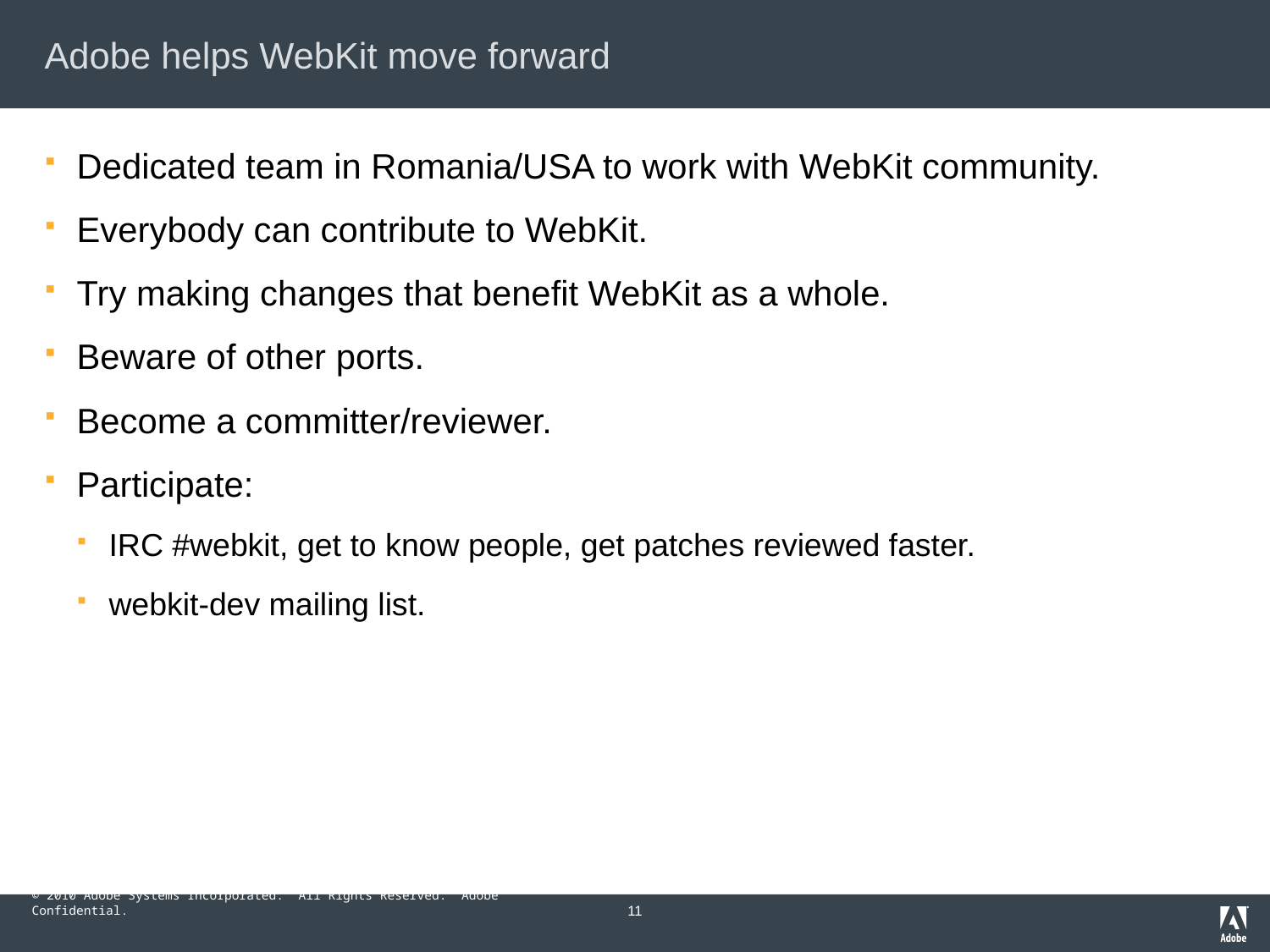

# Adobe helps WebKit move forward
Dedicated team in Romania/USA to work with WebKit community.
Everybody can contribute to WebKit.
Try making changes that benefit WebKit as a whole.
Beware of other ports.
Become a committer/reviewer.
Participate:
IRC #webkit, get to know people, get patches reviewed faster.
webkit-dev mailing list.
11